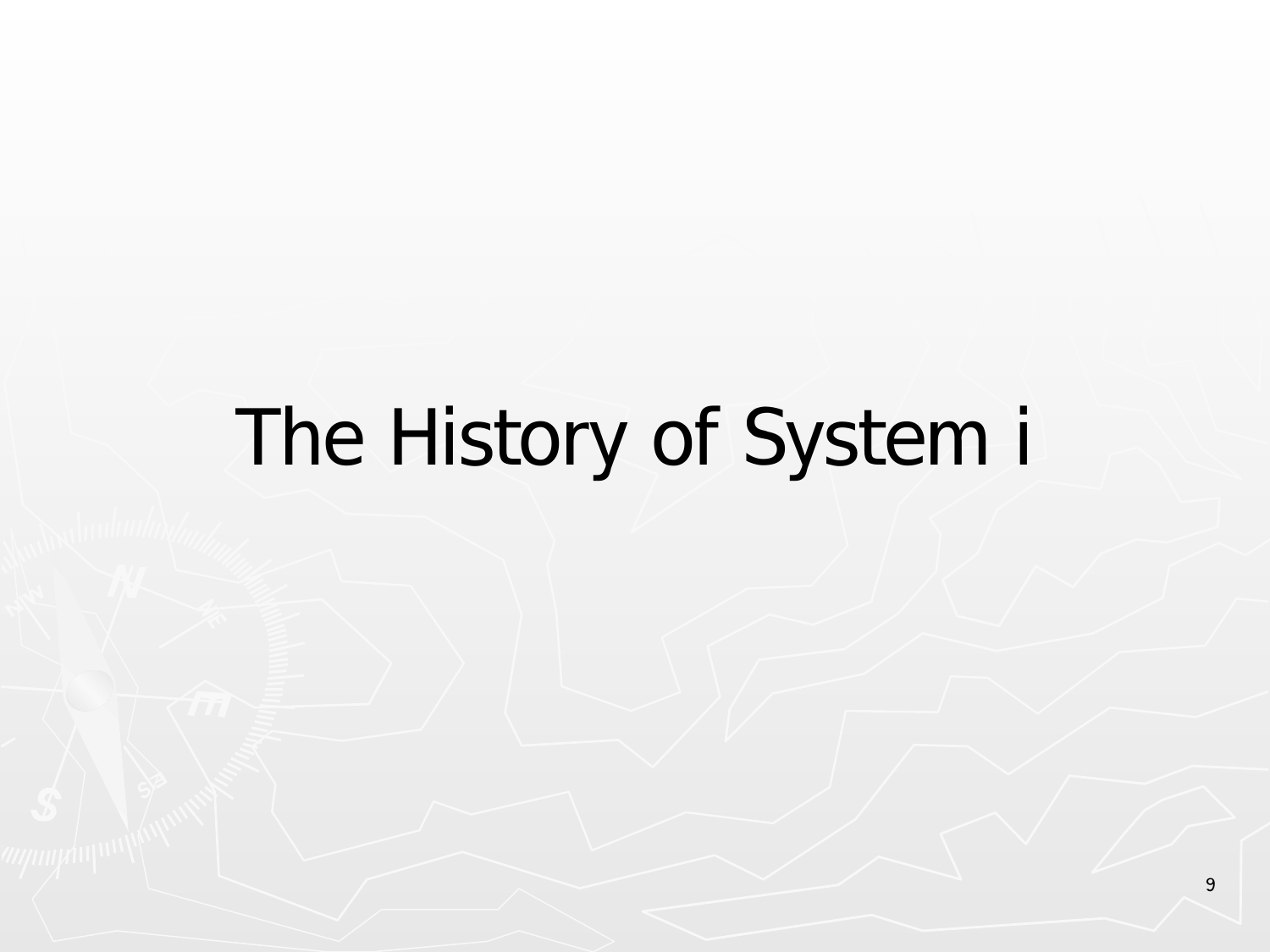

# The History of System i

9